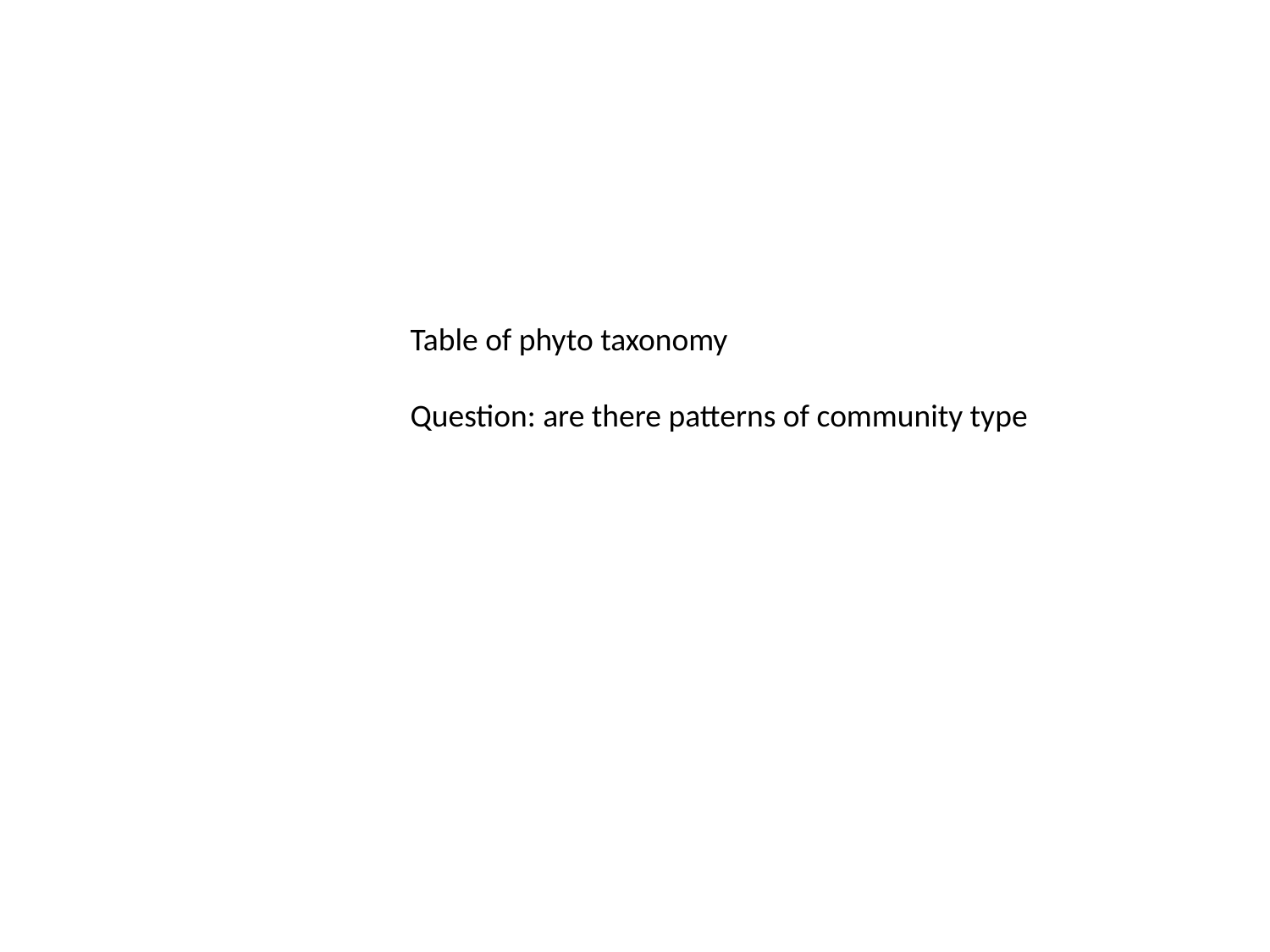

Table of phyto taxonomy

Question: are there patterns of community type